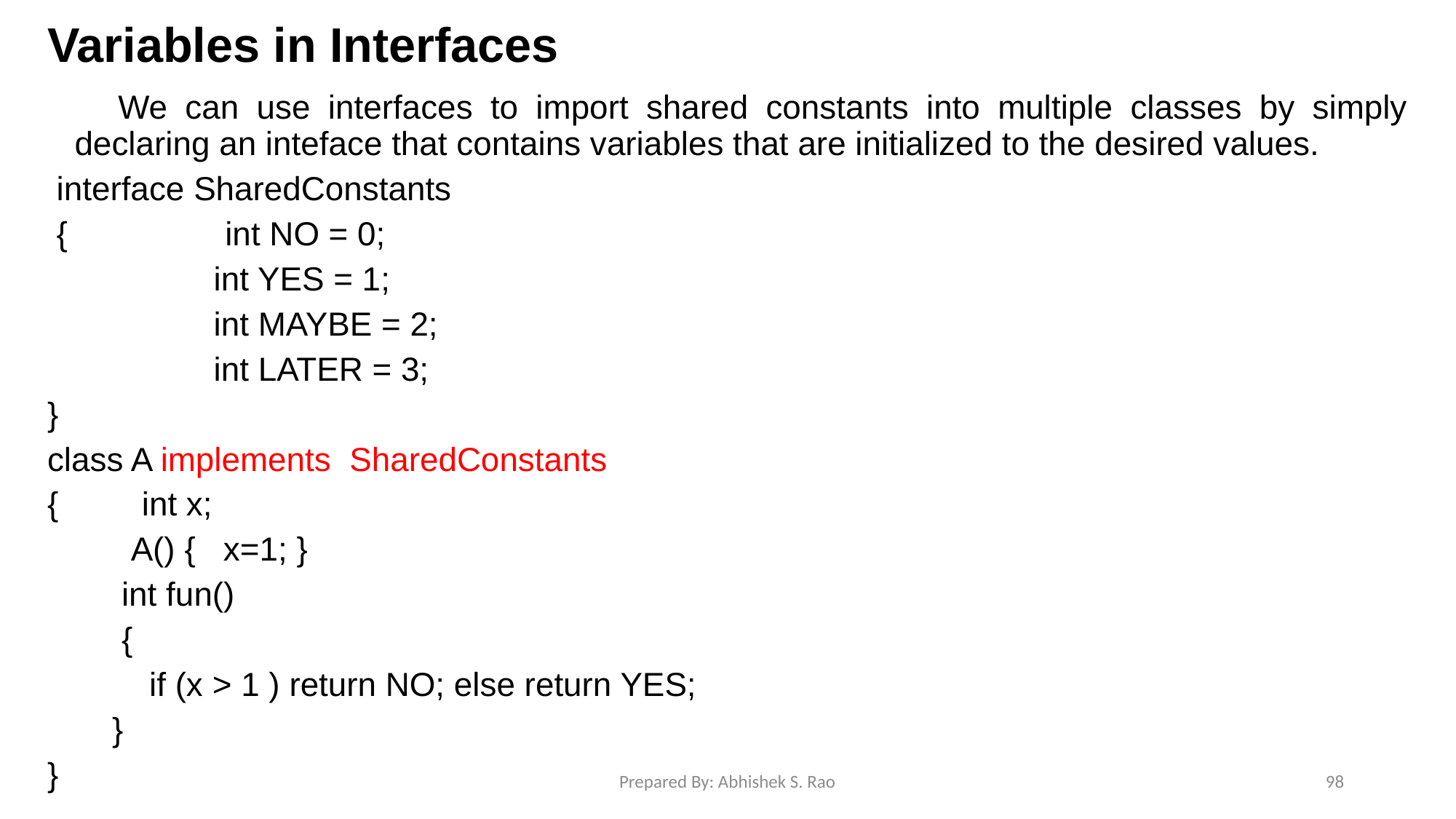

# Variables in Interfaces
    We can use interfaces to import shared constants into multiple classes by simply declaring an inteface that contains variables that are initialized to the desired values.
 interface SharedConstants
 {                 int NO = 0;
	               int YES = 1;
	               int MAYBE = 2;
	               int LATER = 3;
}
class A implements  SharedConstants
{         int x;
         A() {   x=1; }
        int fun()
        {
           if (x > 1 ) return NO; else return YES;
       }
}
Prepared By: Abhishek S. Rao
98